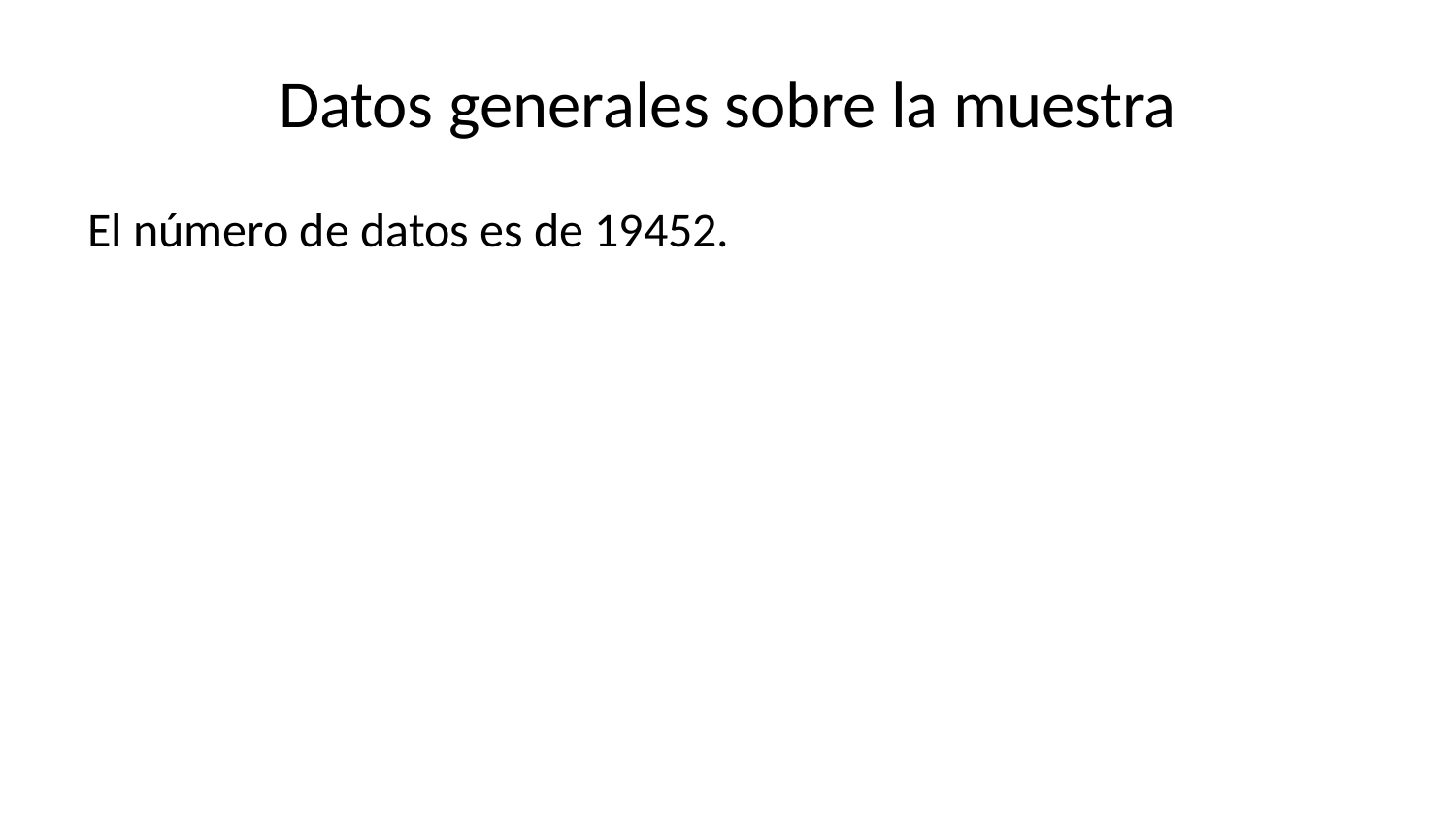

# Datos generales sobre la muestra
El número de datos es de 19452.